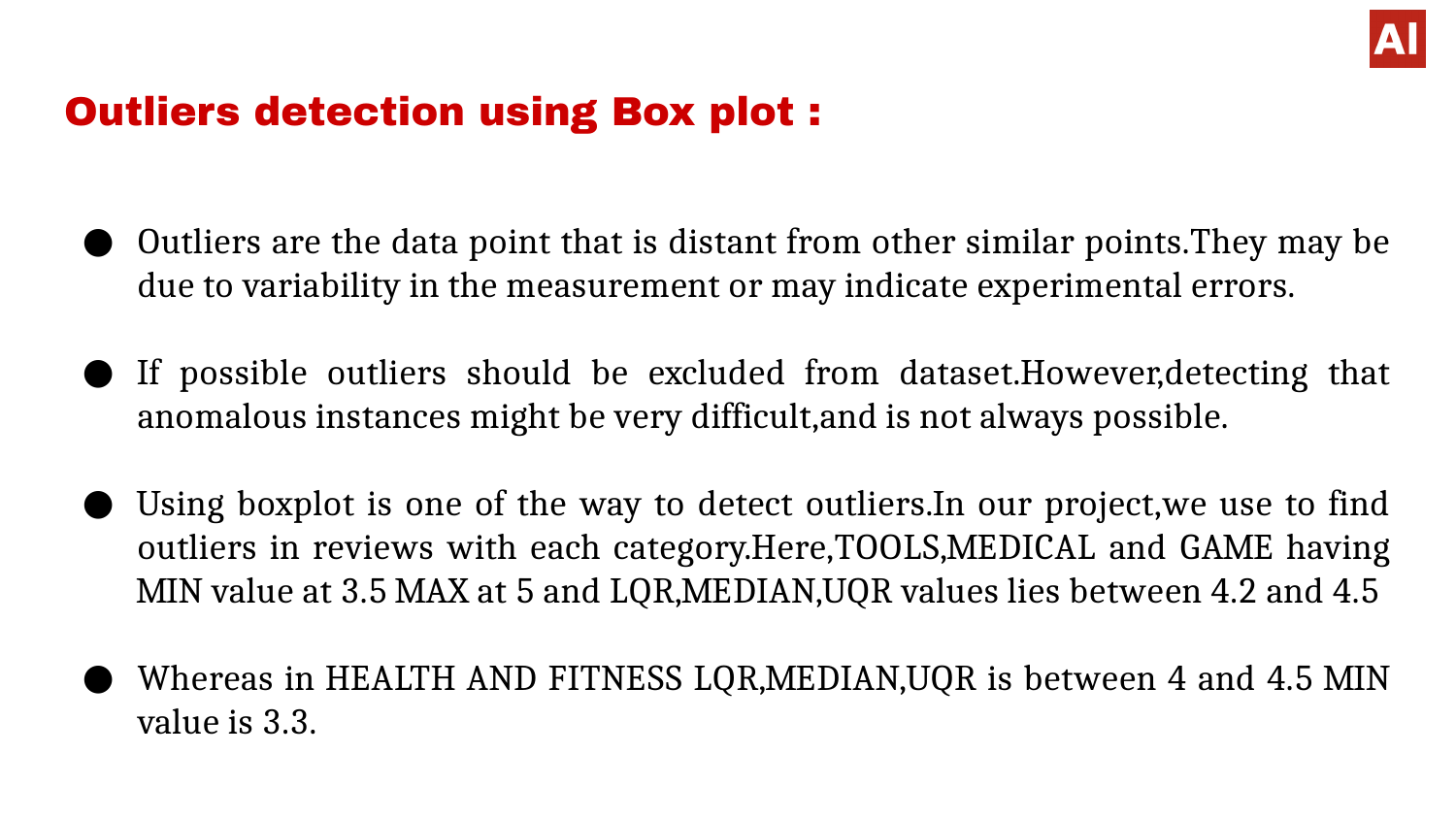

# Outliers detection using Box plot :

Outliers are the data point that is distant from other similar points.They may be due to variability in the measurement or may indicate experimental errors.

If possible outliers should be excluded from dataset.However,detecting that anomalous instances might be very difficult,and is not always possible.

Using boxplot is one of the way to detect outliers.In our project,we use to find outliers in reviews with each category.Here,TOOLS,MEDICAL and GAME having MIN value at 3.5 MAX at 5 and LQR,MEDIAN,UQR values lies between 4.2 and 4.5

Whereas in HEALTH AND FITNESS LQR,MEDIAN,UQR is between 4 and 4.5 MIN value is 3.3.